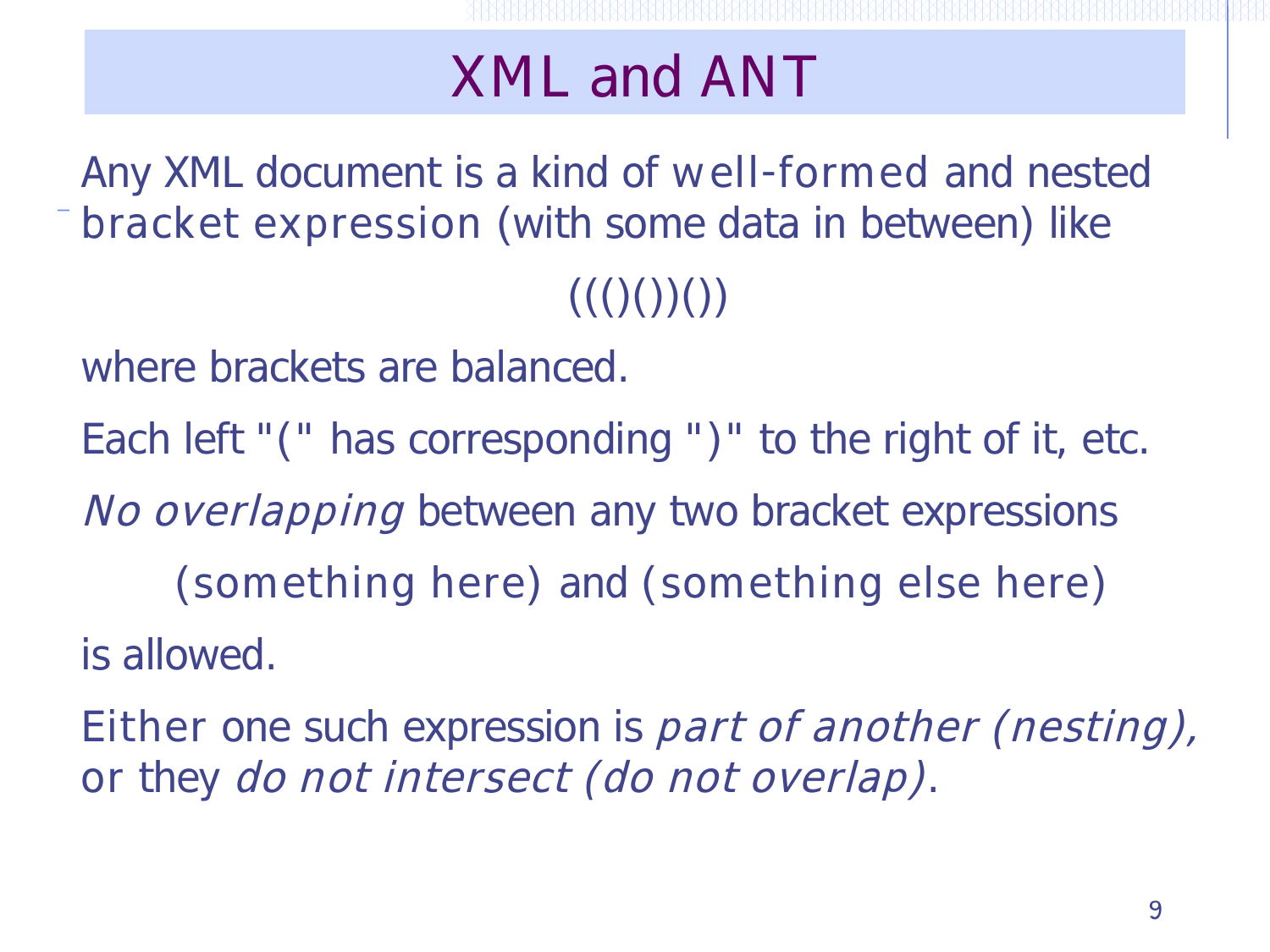

# XML and ANT
Any XML document is a kind of well-formed and nested bracket expression (with some data in between) like
((()())())
where brackets are balanced.
Each left "(" has corresponding ")" to the right of it, etc.
No overlapping between any two bracket expressions
(something here) and (something else here)
is allowed.
Either one such expression is part of another (nesting), or they do not intersect (do not overlap).
9